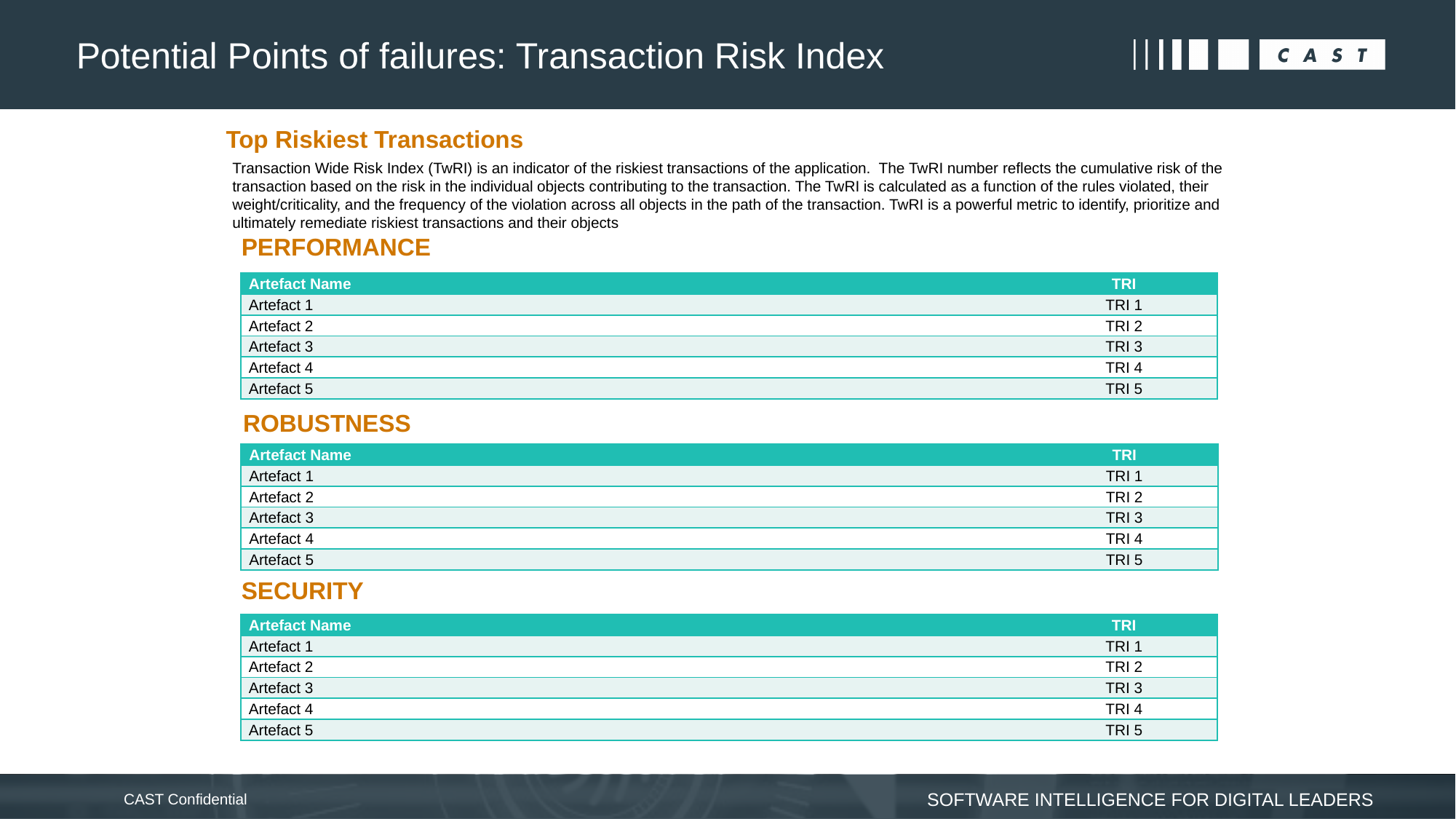

# Potential Points of failures: Transaction Risk Index
Top Riskiest Transactions
Transaction Wide Risk Index (TwRI) is an indicator of the riskiest transactions of the application.  The TwRI number reflects the cumulative risk of the transaction based on the risk in the individual objects contributing to the transaction. The TwRI is calculated as a function of the rules violated, their weight/criticality, and the frequency of the violation across all objects in the path of the transaction. TwRI is a powerful metric to identify, prioritize and ultimately remediate riskiest transactions and their objects
PERFORMANCE
| Artefact Name | TRI |
| --- | --- |
| Artefact 1 | TRI 1 |
| Artefact 2 | TRI 2 |
| Artefact 3 | TRI 3 |
| Artefact 4 | TRI 4 |
| Artefact 5 | TRI 5 |
ROBUSTNESS
| Artefact Name | TRI |
| --- | --- |
| Artefact 1 | TRI 1 |
| Artefact 2 | TRI 2 |
| Artefact 3 | TRI 3 |
| Artefact 4 | TRI 4 |
| Artefact 5 | TRI 5 |
SECURITY
| Artefact Name | TRI |
| --- | --- |
| Artefact 1 | TRI 1 |
| Artefact 2 | TRI 2 |
| Artefact 3 | TRI 3 |
| Artefact 4 | TRI 4 |
| Artefact 5 | TRI 5 |